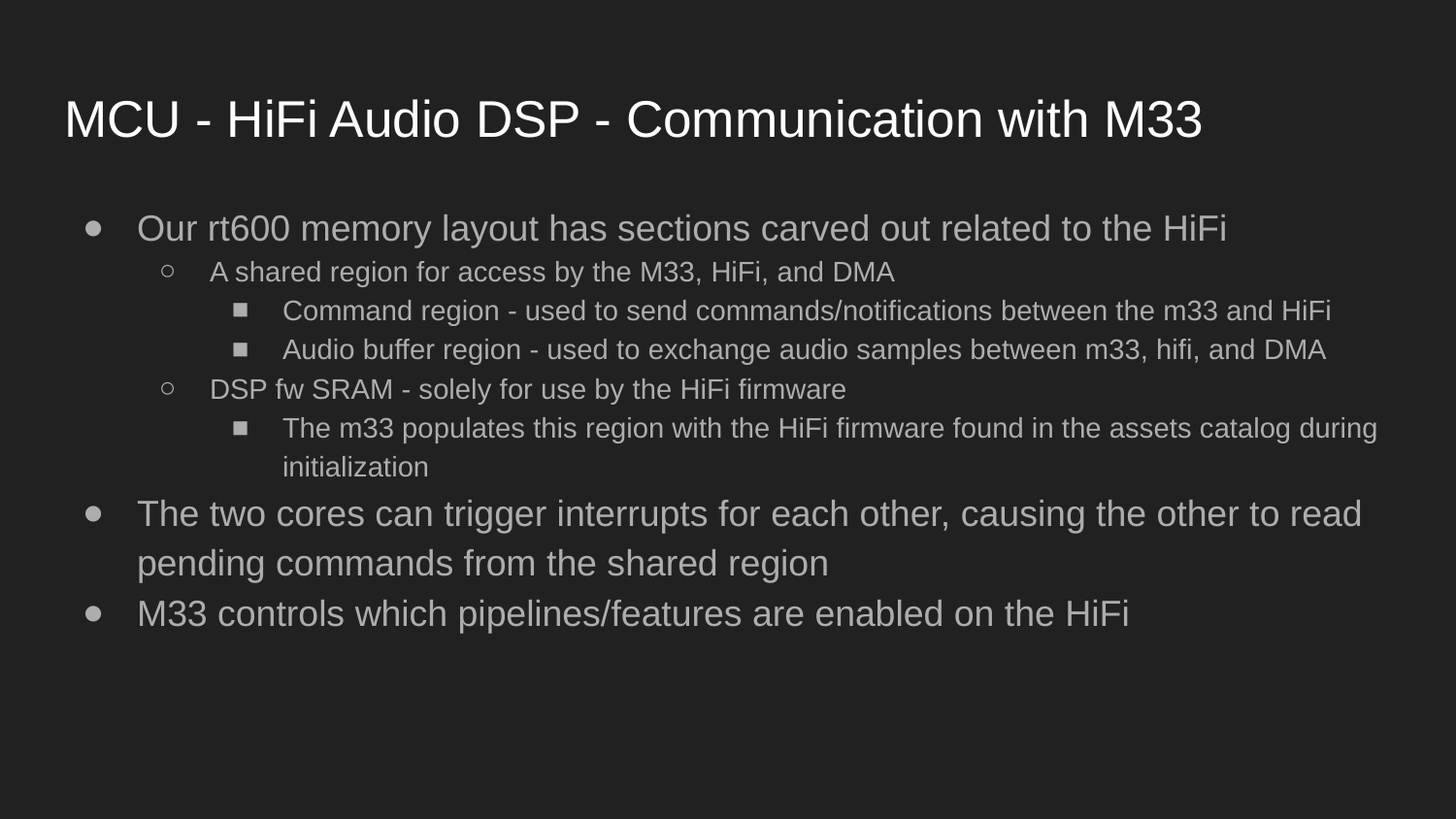

# MCU - HiFi Audio DSP - Communication with M33

Our rt600 memory layout has sections carved out related to the HiFi
A shared region for access by the M33, HiFi, and DMA
Command region - used to send commands/notifications between the m33 and HiFi
Audio buffer region - used to exchange audio samples between m33, hifi, and DMA
DSP fw SRAM - solely for use by the HiFi firmware
The m33 populates this region with the HiFi firmware found in the assets catalog during initialization
The two cores can trigger interrupts for each other, causing the other to read pending commands from the shared region
M33 controls which pipelines/features are enabled on the HiFi